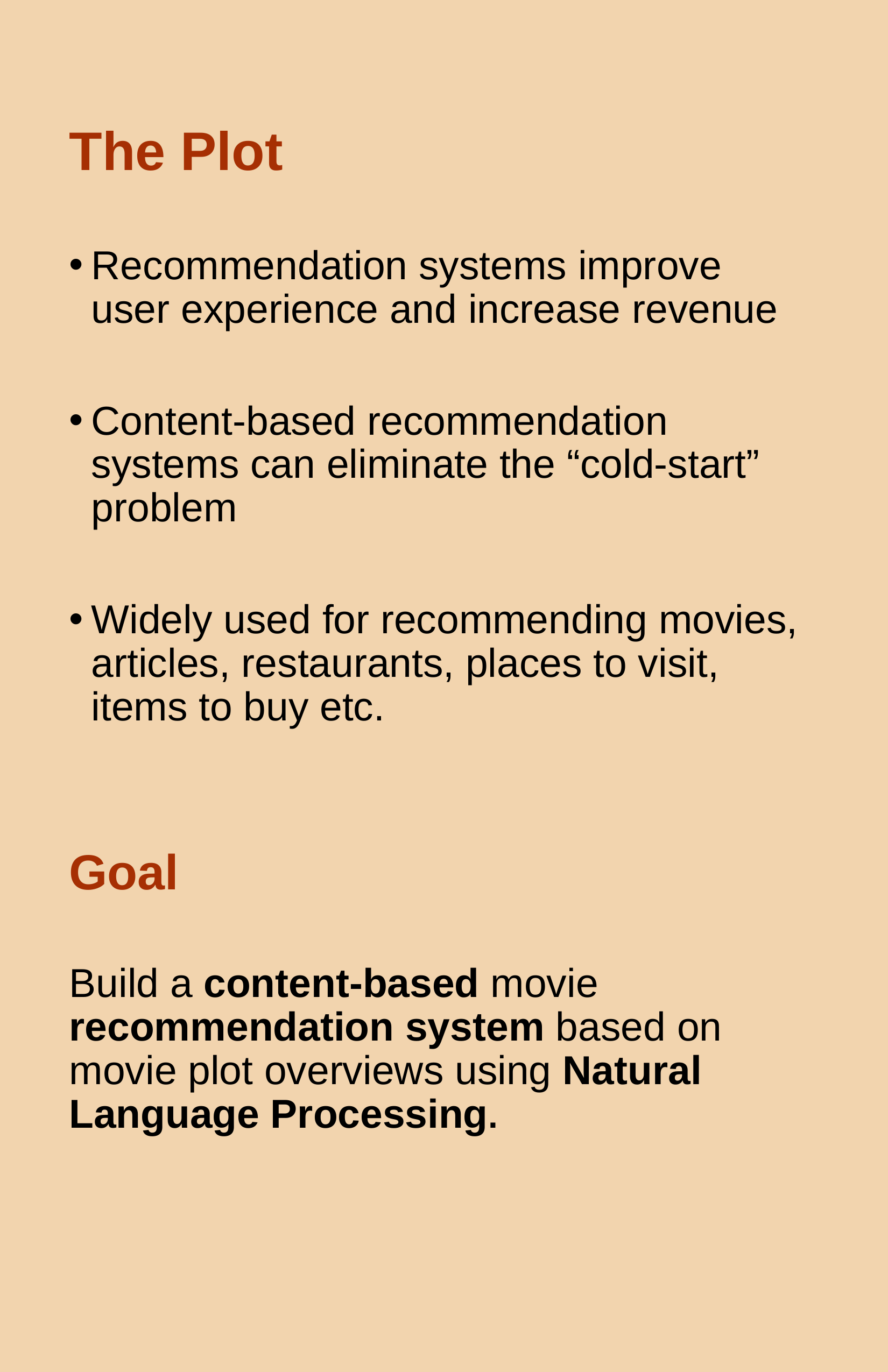

# The Plot
Recommendation systems improve user experience and increase revenue

Content-based recommendation systems can eliminate the “cold-start” problem

Widely used for recommending movies, articles, restaurants, places to visit, items to buy etc.

Goal

Build a content-based movie recommendation system based on movie plot overviews using Natural Language Processing.